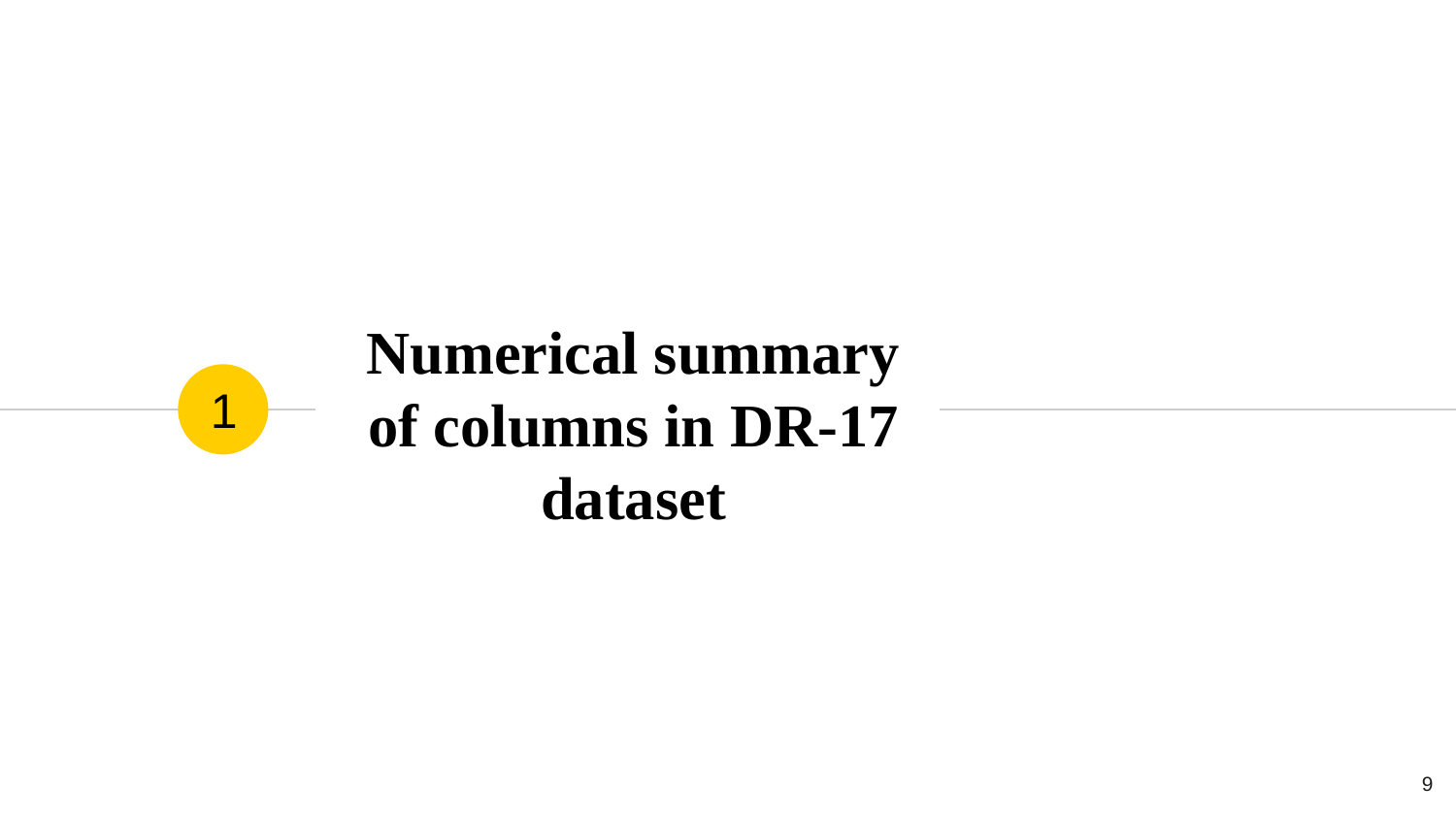

# Numerical summary of columns in DR-17 dataset
1
9